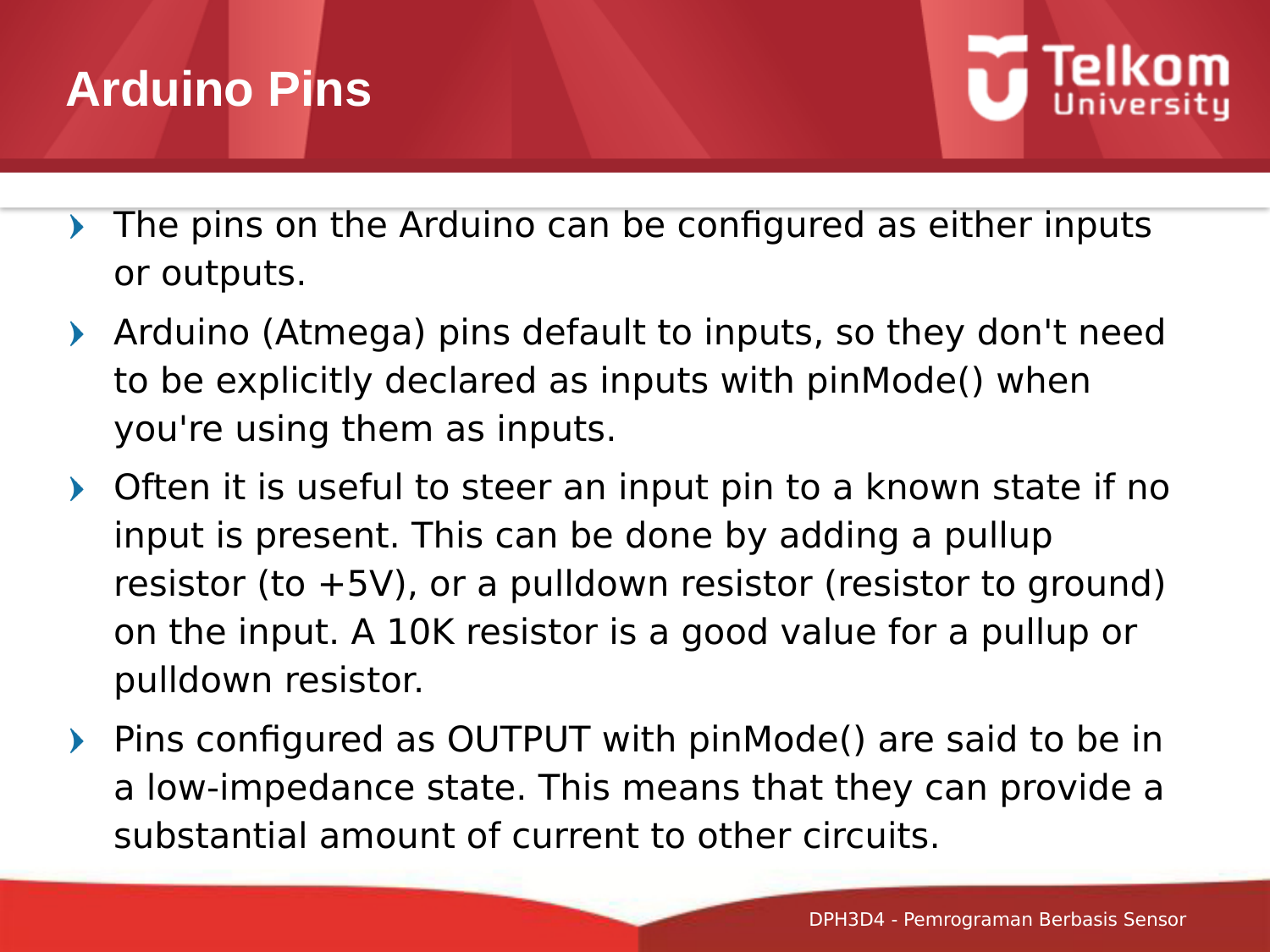

# Arduino Pins
The pins on the Arduino can be configured as either inputs or outputs.
Arduino (Atmega) pins default to inputs, so they don't need to be explicitly declared as inputs with pinMode() when you're using them as inputs.
Often it is useful to steer an input pin to a known state if no input is present. This can be done by adding a pullup resistor (to +5V), or a pulldown resistor (resistor to ground) on the input. A 10K resistor is a good value for a pullup or pulldown resistor.
Pins configured as OUTPUT with pinMode() are said to be in a low-impedance state. This means that they can provide a substantial amount of current to other circuits.